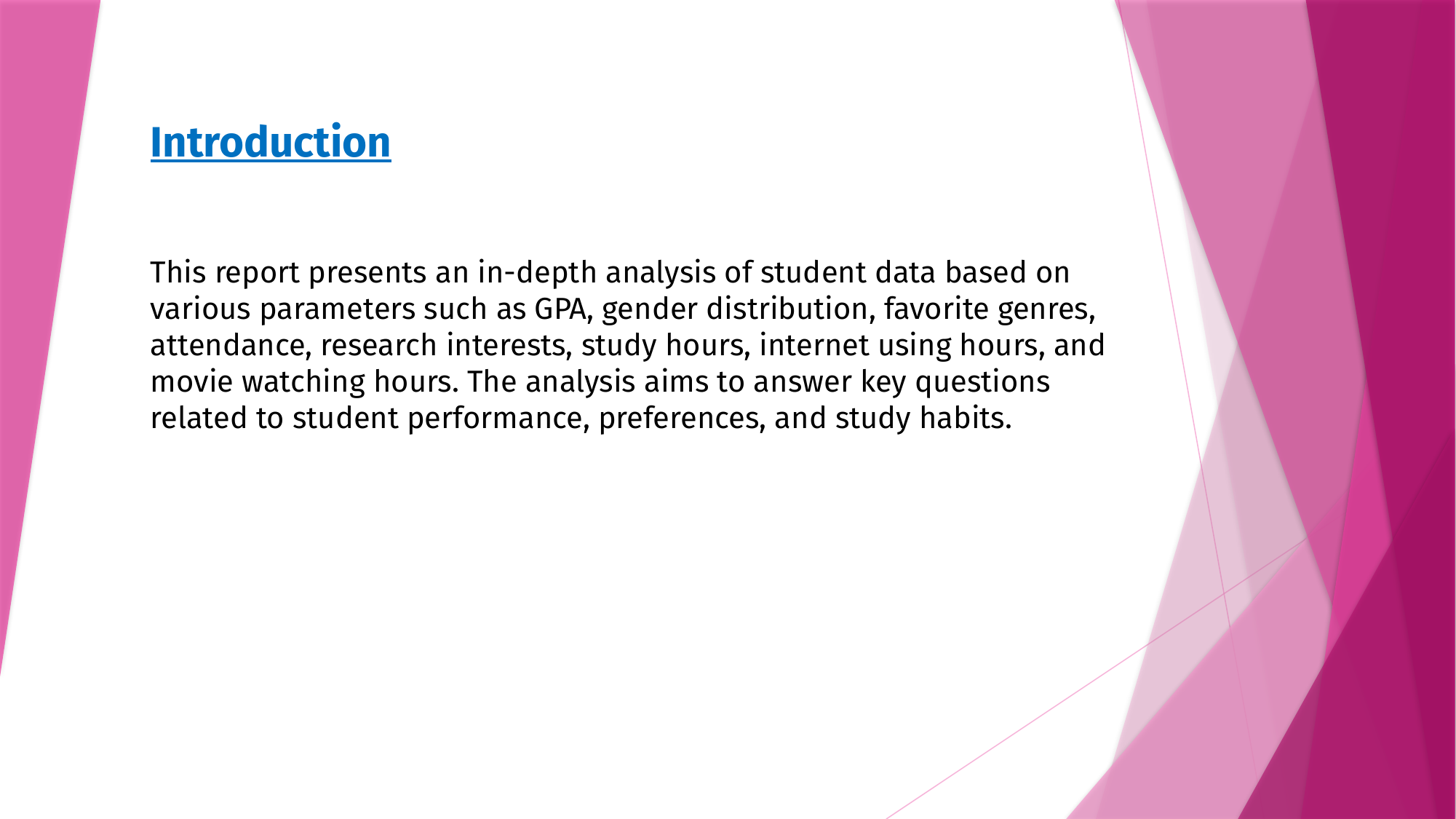

Introduction
This report presents an in-depth analysis of student data based on various parameters such as GPA, gender distribution, favorite genres, attendance, research interests, study hours, internet using hours, and movie watching hours. The analysis aims to answer key questions related to student performance, preferences, and study habits.